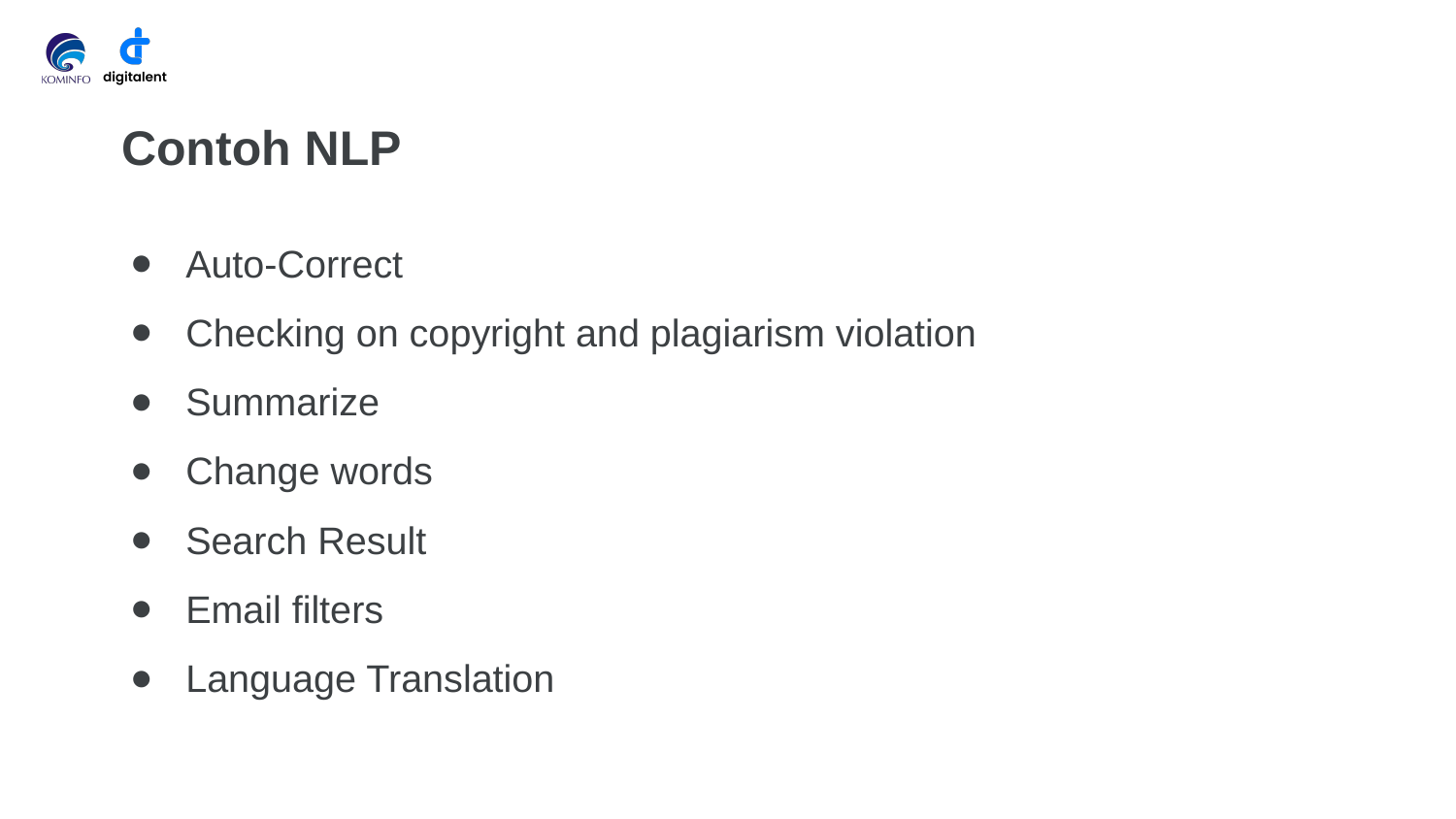

# Contoh NLP
Auto-Correct
Checking on copyright and plagiarism violation
Summarize
Change words
Search Result
Email filters
Language Translation